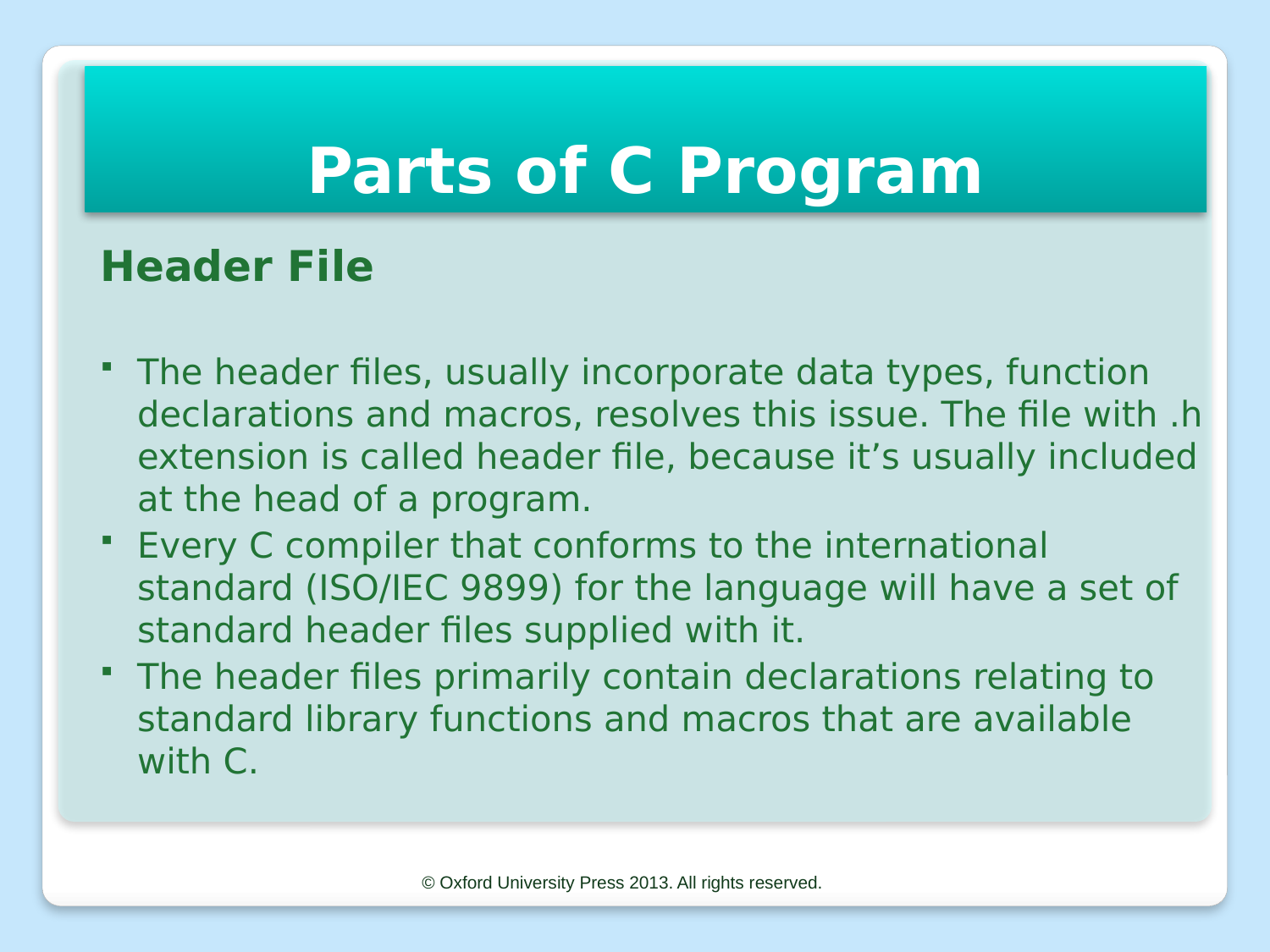

Parts of C Program
Header File

The header files, usually incorporate data types, function declarations and macros, resolves this issue. The file with .h extension is called header file, because it’s usually included at the head of a program.
Every C compiler that conforms to the international standard (ISO/IEC 9899) for the language will have a set of standard header files supplied with it.
The header files primarily contain declarations relating to standard library functions and macros that are available with C.
© Oxford University Press 2013. All rights reserved.